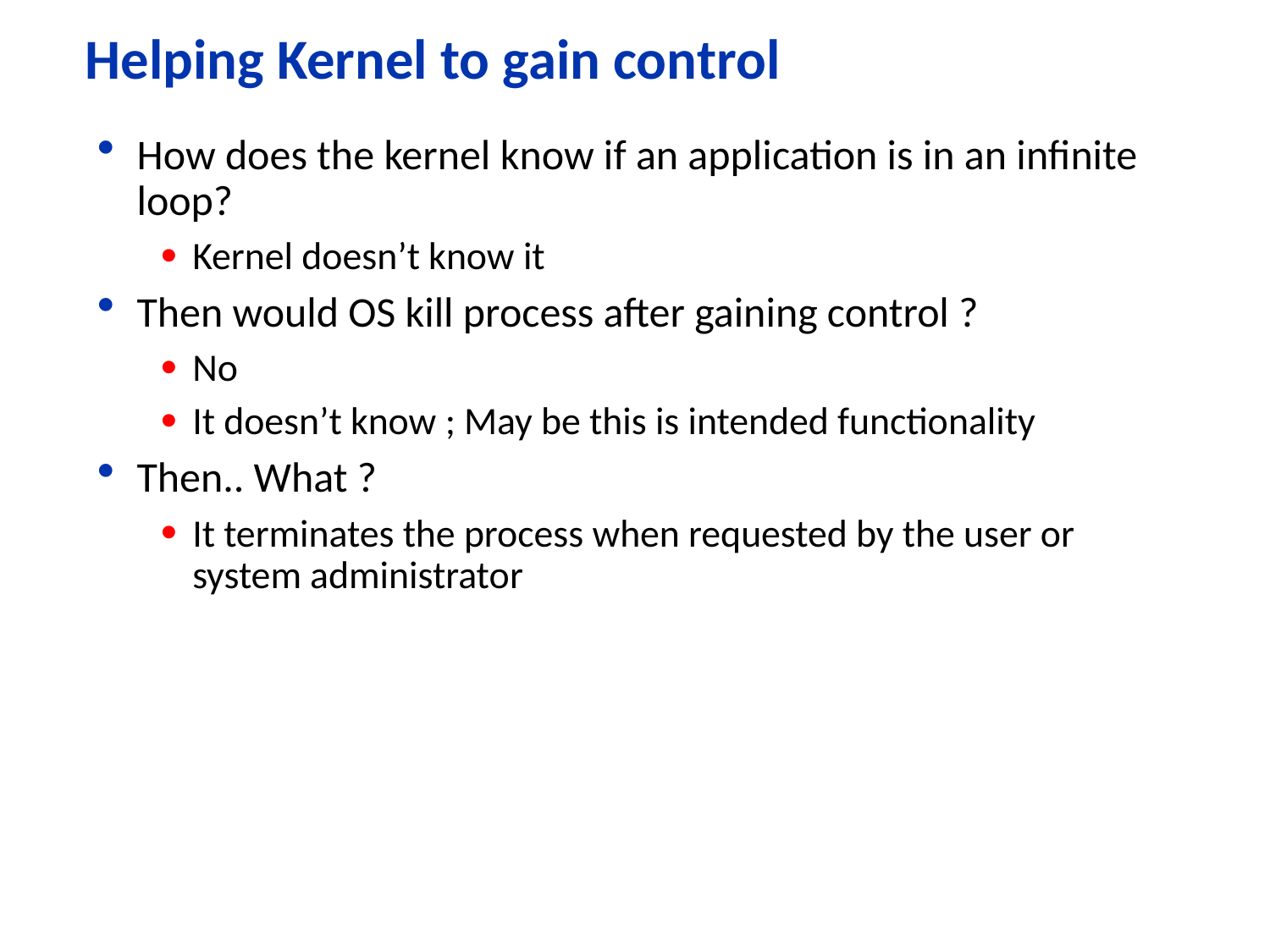

# Helping Kernel to gain control
How does the kernel know if an application is in an infinite loop?
Kernel doesn’t know it
Then would OS kill process after gaining control ?
No
It doesn’t know ; May be this is intended functionality
Then.. What ?
It terminates the process when requested by the user or system administrator